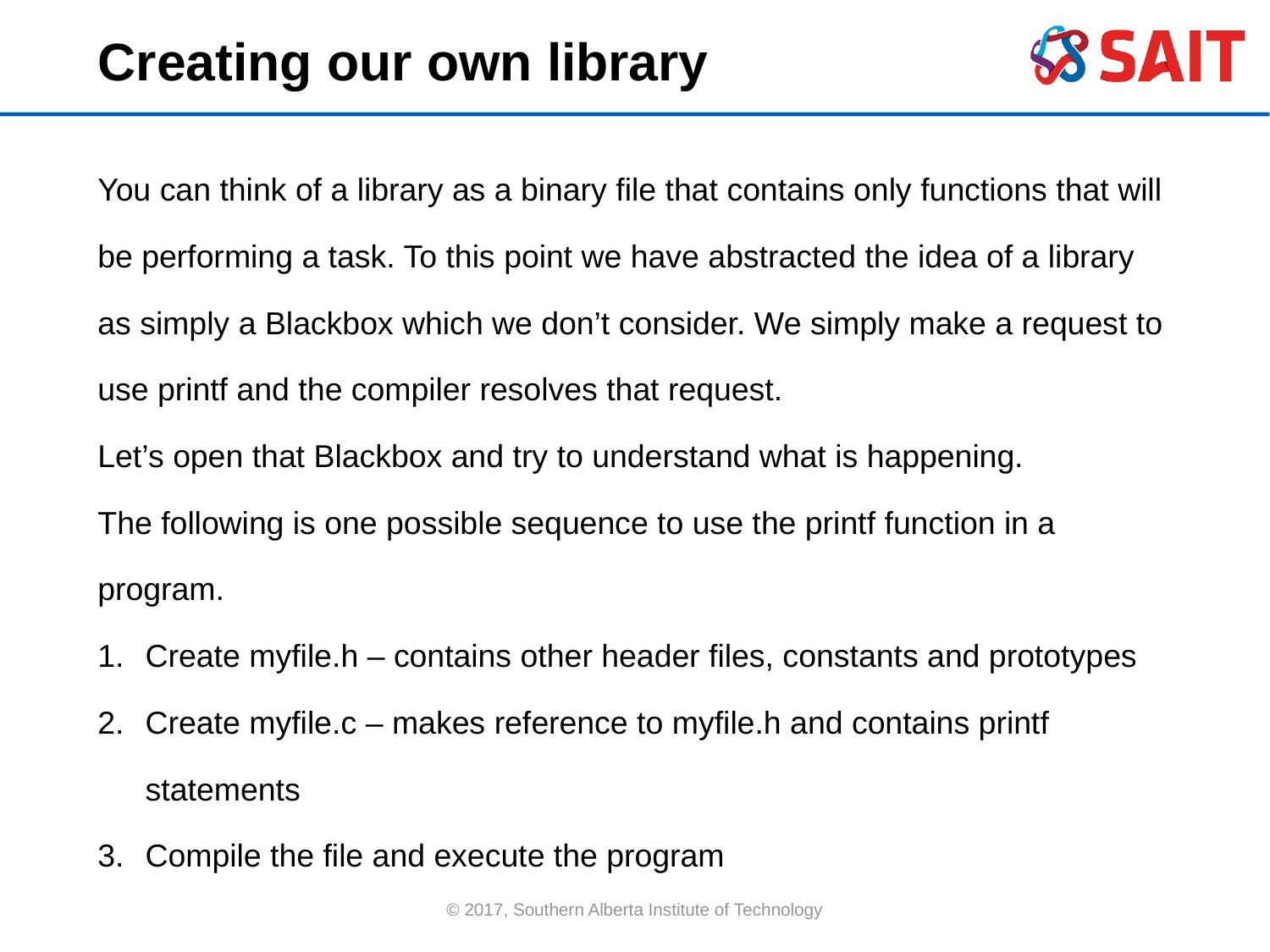

Creating our own library
You can think of a library as a binary file that contains only functions that will be performing a task. To this point we have abstracted the idea of a library as simply a Blackbox which we don’t consider. We simply make a request to use printf and the compiler resolves that request.
Let’s open that Blackbox and try to understand what is happening.
The following is one possible sequence to use the printf function in a program.
Create myfile.h – contains other header files, constants and prototypes
Create myfile.c – makes reference to myfile.h and contains printf statements
Compile the file and execute the program